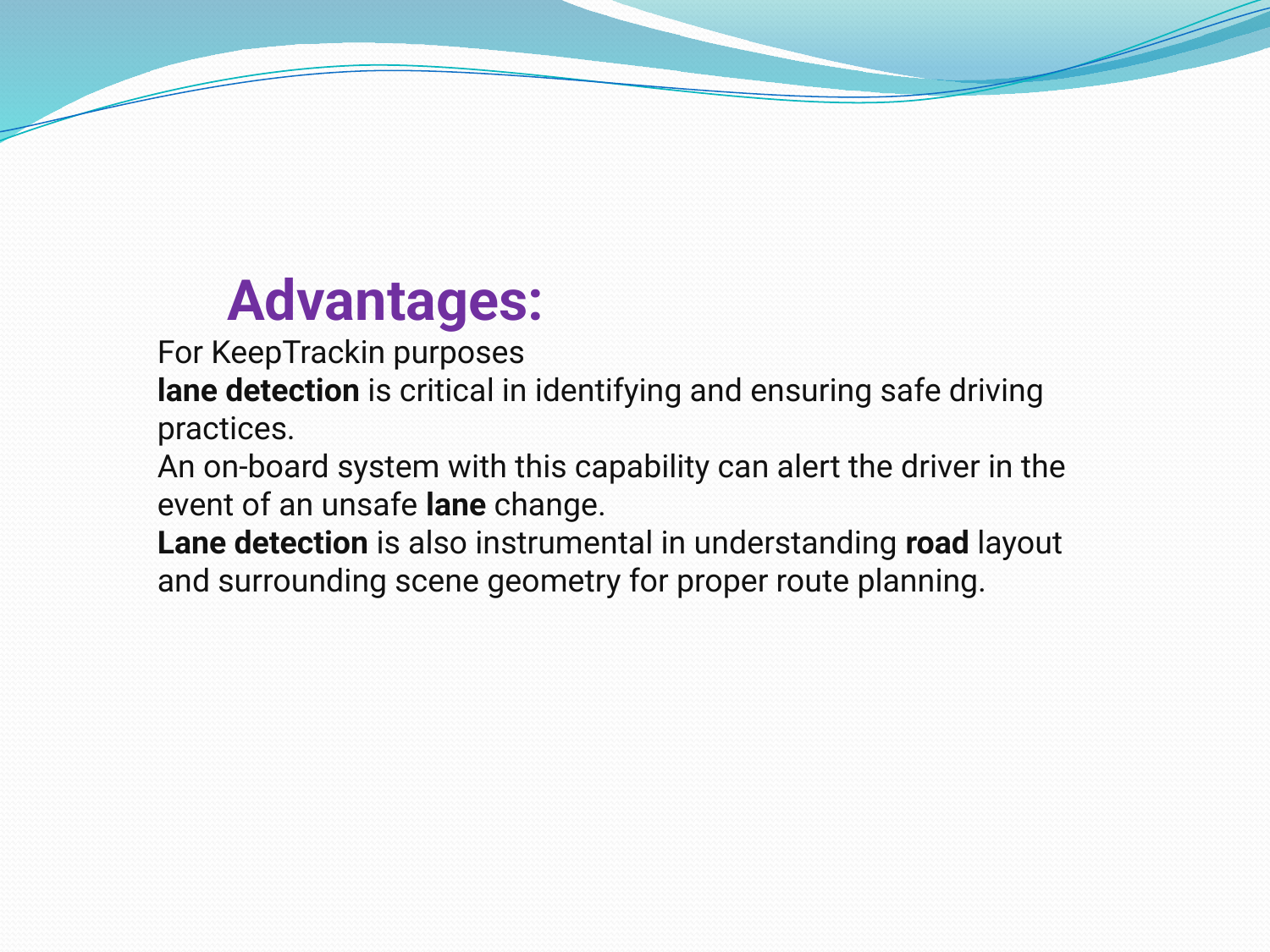

Advantages:
For KeepTrackin purposes
lane detection is critical in identifying and ensuring safe driving practices.
An on-board system with this capability can alert the driver in the event of an unsafe lane change.
Lane detection is also instrumental in understanding road layout and surrounding scene geometry for proper route planning.